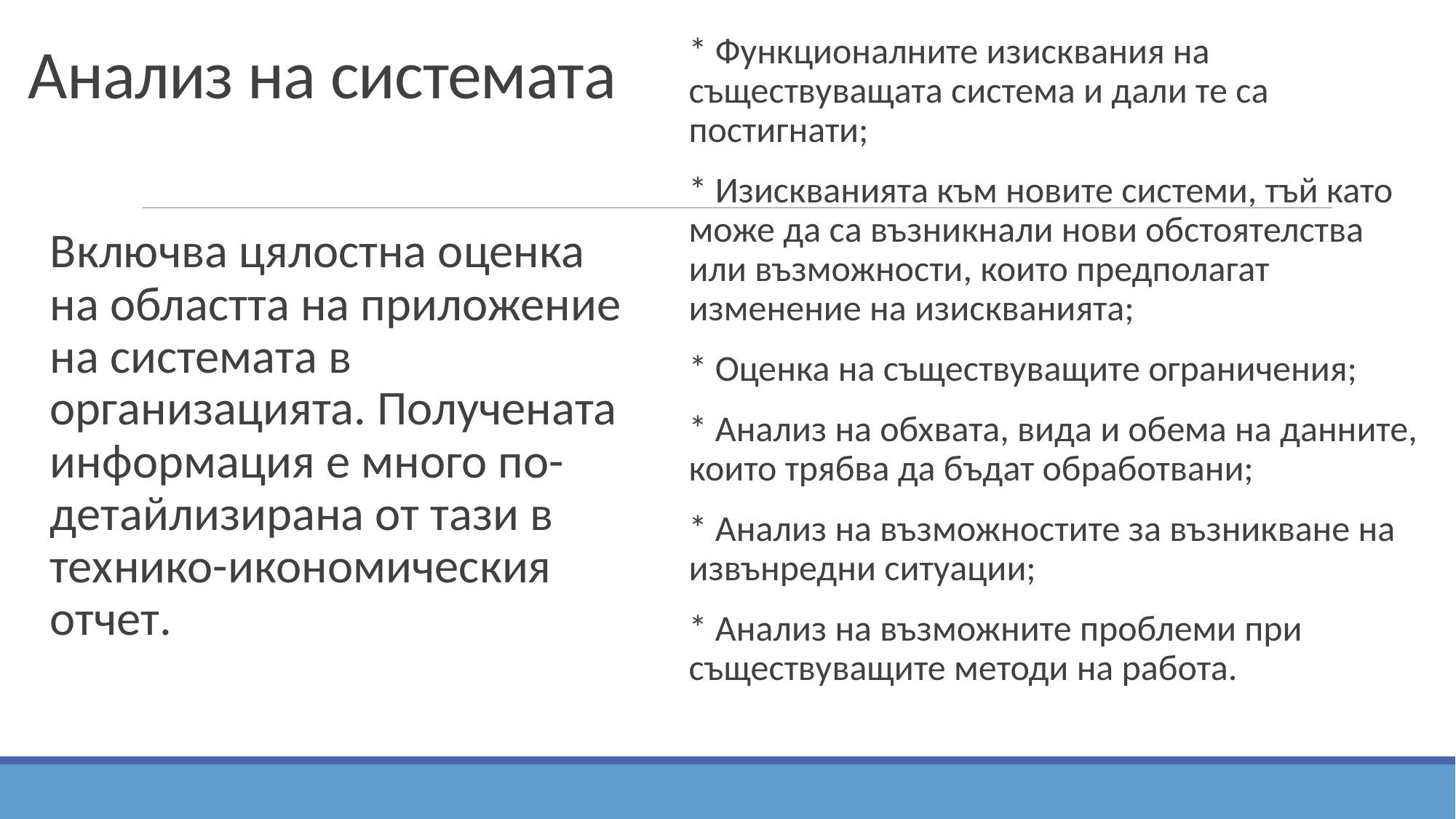

# Анализ на системата
* Функционалните изисквания на съществуващата система и дали те са постигнати;
* Изискванията към новите системи, тъй като може да са възникнали нови обстоятелства или възможности, които предполагат изменение на изискванията;
* Оценка на съществуващите ограничения;
* Анализ на обхвата, вида и обема на данните, които трябва да бъдат обработвани;
* Анализ на възможностите за възникване на извънредни ситуации;
* Анализ на възможните проблеми при съществуващите методи на работа.

Включва цялостна оценка на областта на приложение на системата в организацията. Получената информация е много по-детайлизирана от тази в технико-икономическия отчет.